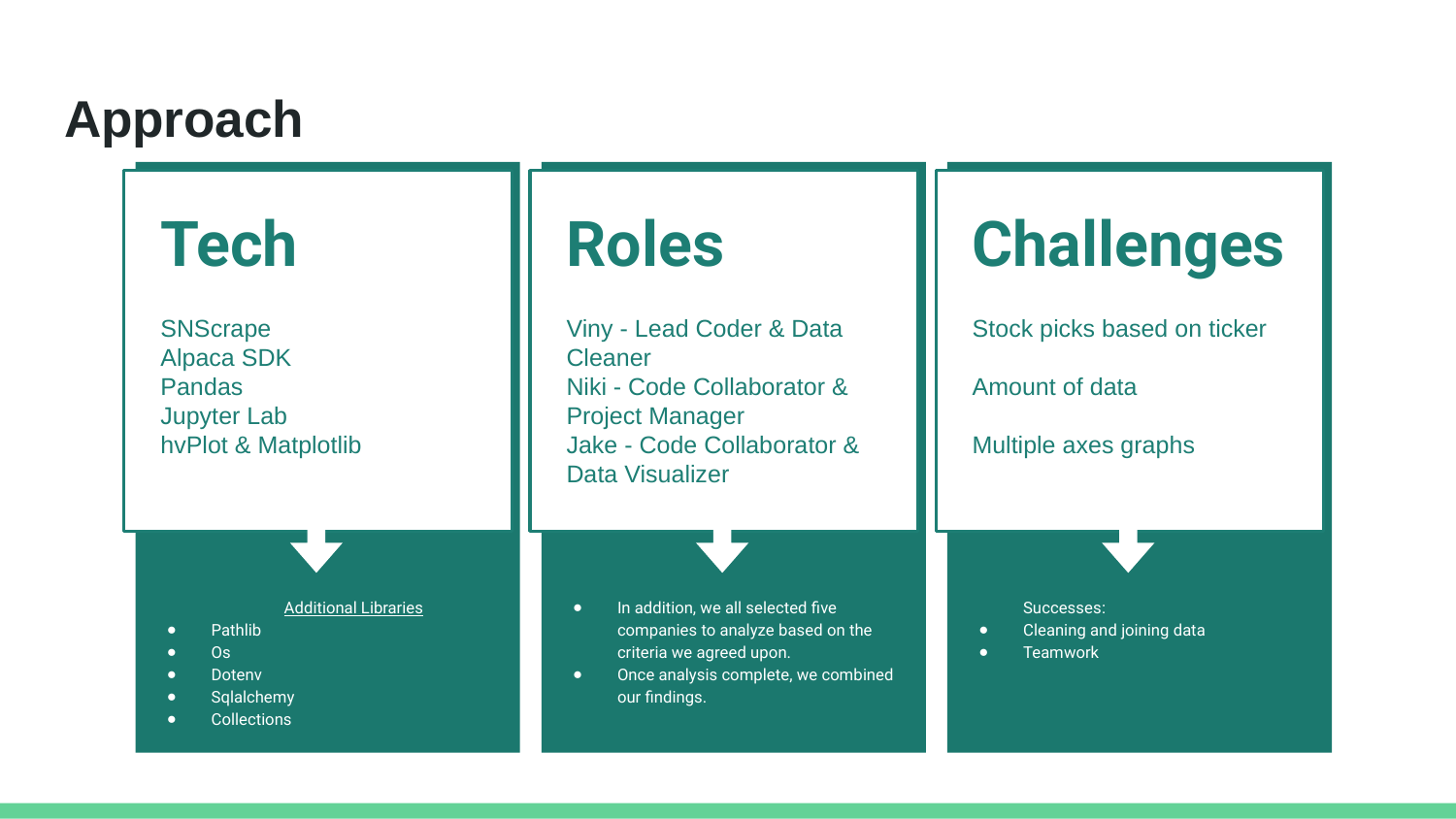

# Approach

Tech
SNScrape
Alpaca SDK
Pandas
Jupyter Lab
hvPlot & Matplotlib

	Additional Libraries
Pathlib
Os
Dotenv
Sqlalchemy
Collections

Roles
Viny - Lead Coder & Data Cleaner
Niki - Code Collaborator & Project Manager
Jake - Code Collaborator & Data Visualizer

In addition, we all selected five companies to analyze based on the criteria we agreed upon.
Once analysis complete, we combined our findings.

Challenges
Stock picks based on ticker

Amount of data

Multiple axes graphs

Successes:
Cleaning and joining data
Teamwork